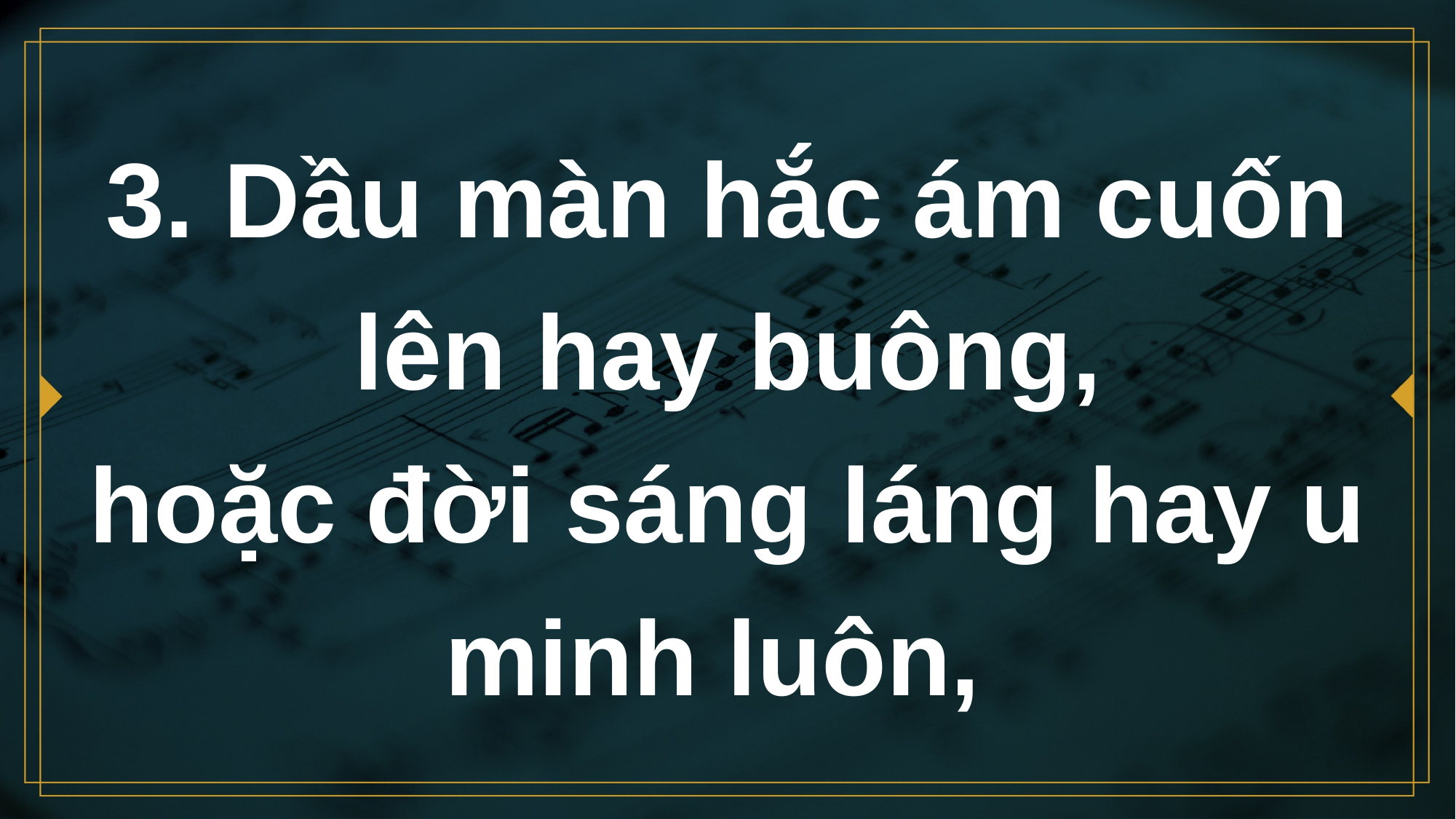

# 3. Dầu màn hắc ám cuốn lên hay buông, hoặc đời sáng láng hay u minh luôn,